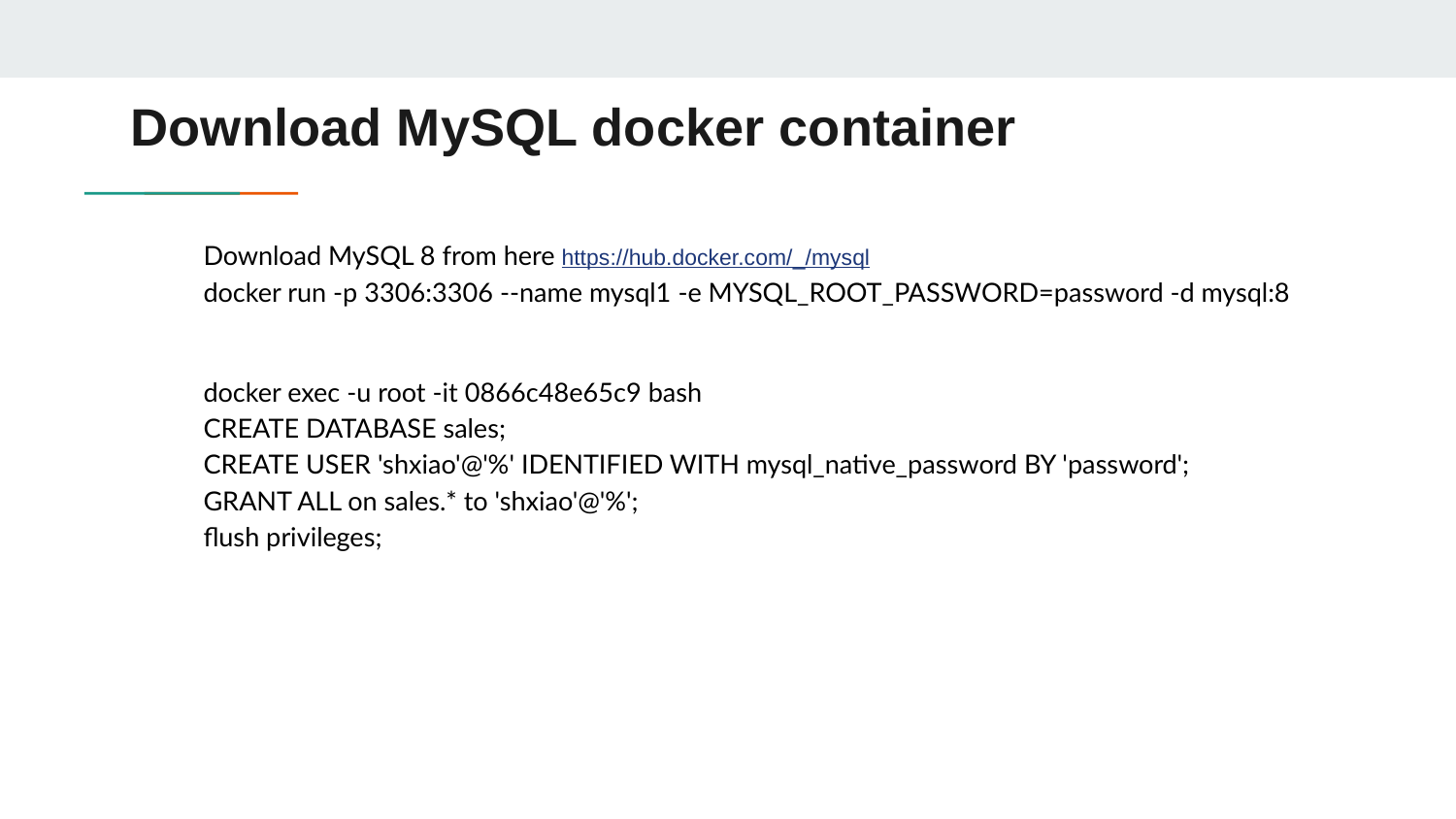

# Download MySQL docker container
Download MySQL 8 from here https://hub.docker.com/_/mysql
docker run -p 3306:3306 --name mysql1 -e MYSQL_ROOT_PASSWORD=password -d mysql:8
docker exec -u root -it 0866c48e65c9 bash
CREATE DATABASE sales;
CREATE USER 'shxiao'@'%' IDENTIFIED WITH mysql_native_password BY 'password';
GRANT ALL on sales.* to 'shxiao'@'%';
flush privileges;